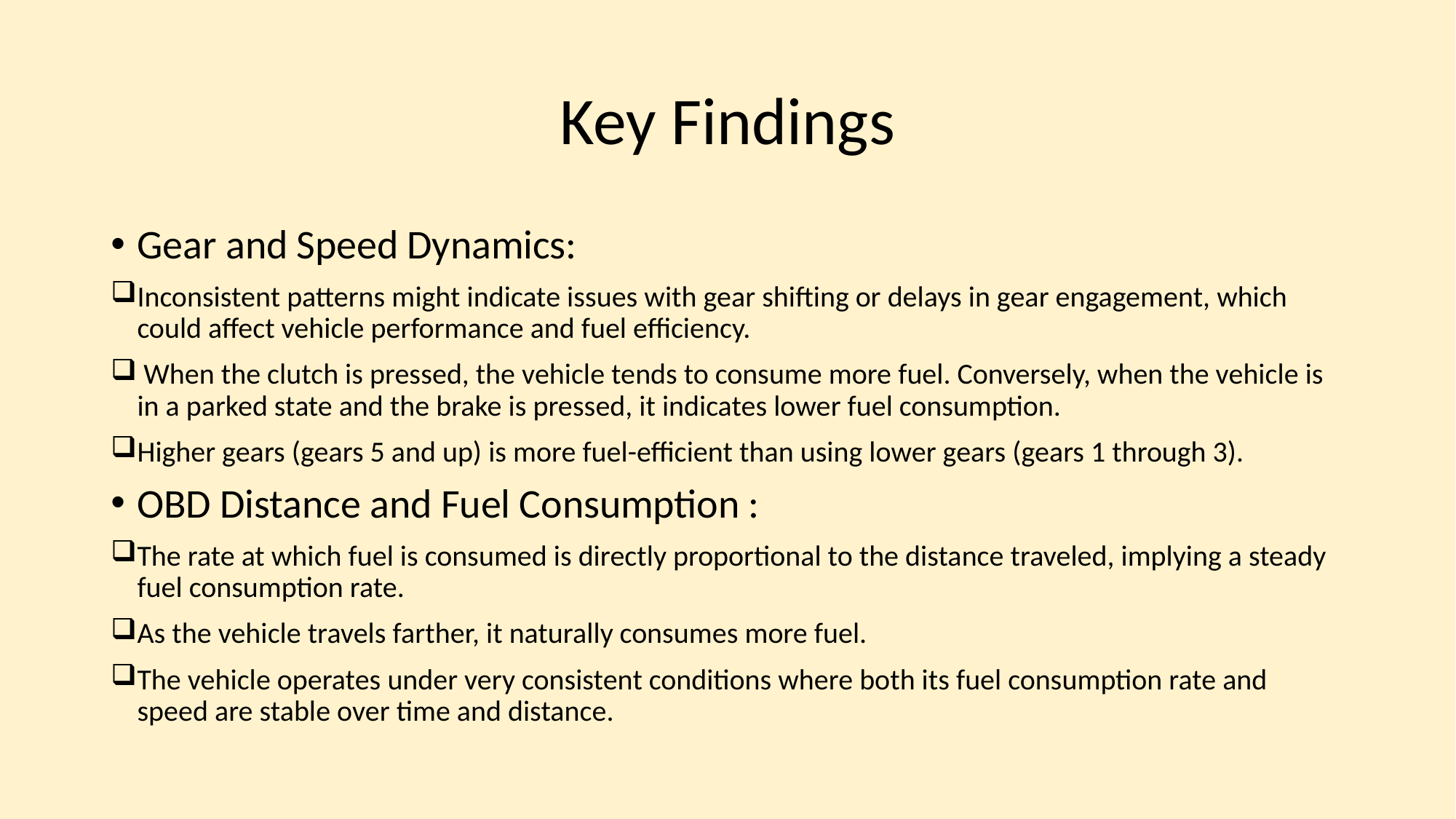

# Key Findings
Gear and Speed Dynamics:
Inconsistent patterns might indicate issues with gear shifting or delays in gear engagement, which could affect vehicle performance and fuel efficiency.
 When the clutch is pressed, the vehicle tends to consume more fuel. Conversely, when the vehicle is in a parked state and the brake is pressed, it indicates lower fuel consumption.
Higher gears (gears 5 and up) is more fuel-efficient than using lower gears (gears 1 through 3).
OBD Distance and Fuel Consumption :
The rate at which fuel is consumed is directly proportional to the distance traveled, implying a steady fuel consumption rate.
As the vehicle travels farther, it naturally consumes more fuel.
The vehicle operates under very consistent conditions where both its fuel consumption rate and speed are stable over time and distance.